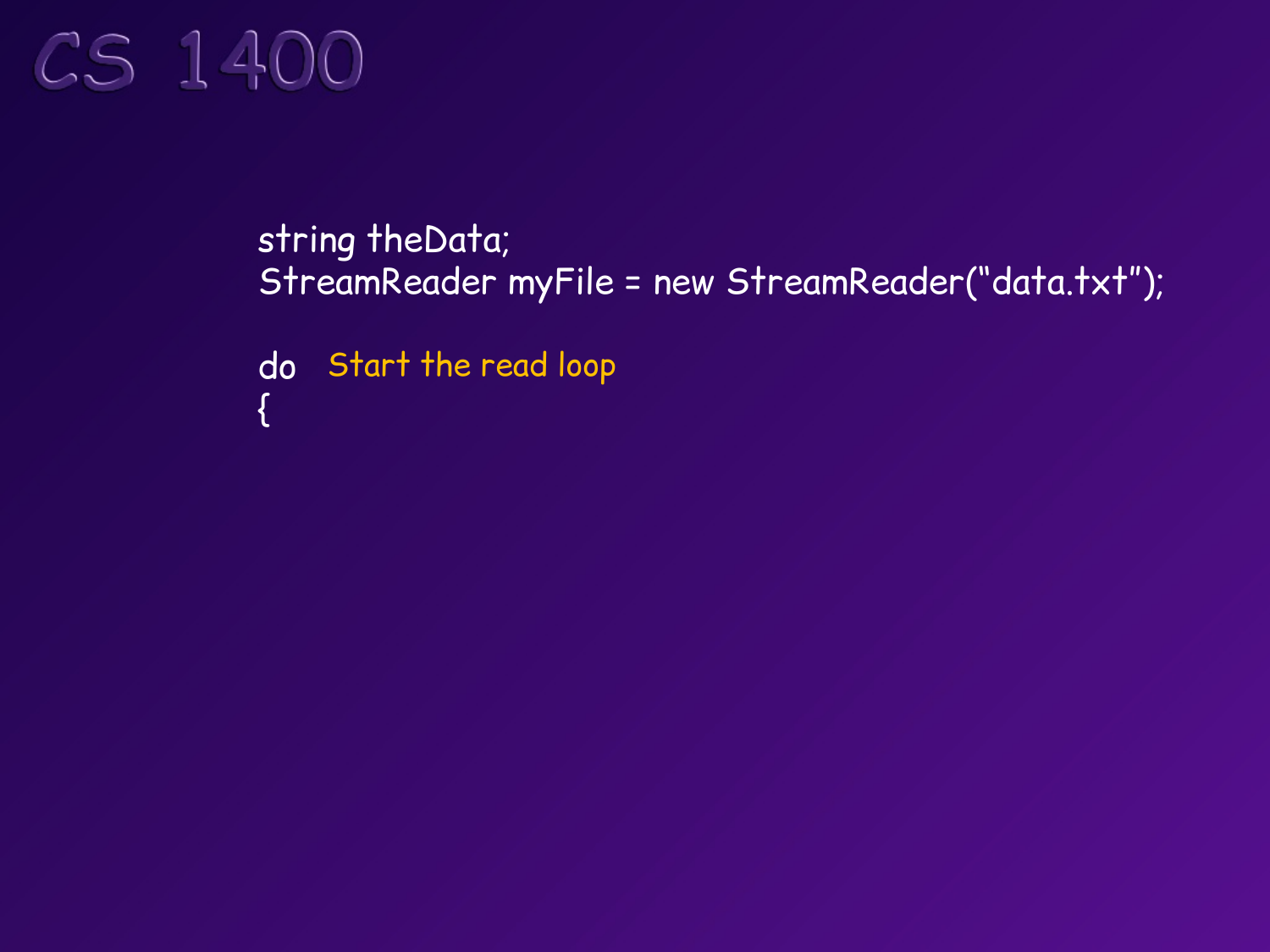

string theData;
StreamReader myFile = new StreamReader(“data.txt”);

do
{
Start the read loop